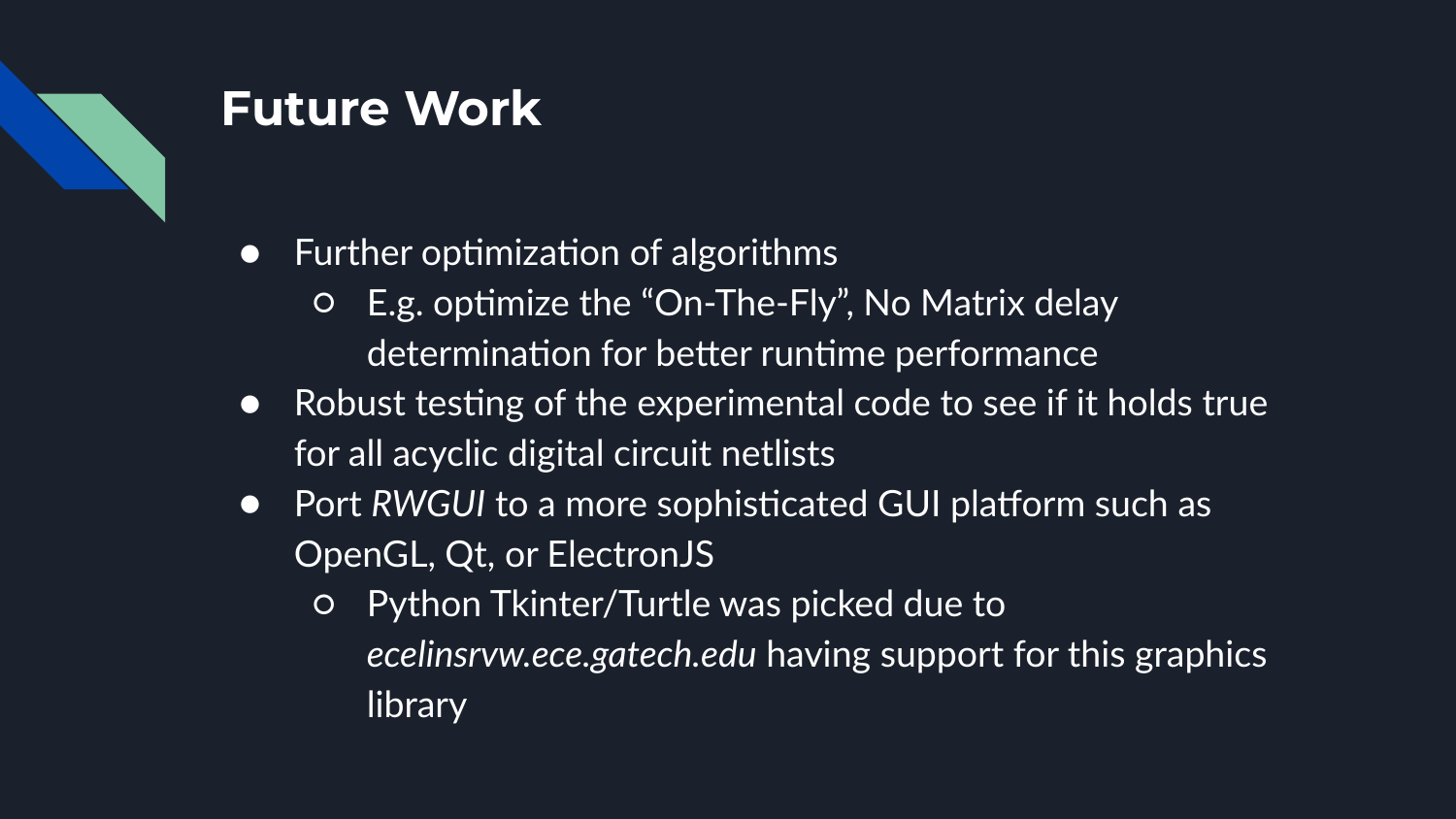

# Future Work
Further optimization of algorithms
E.g. optimize the “On-The-Fly”, No Matrix delay determination for better runtime performance
Robust testing of the experimental code to see if it holds true for all acyclic digital circuit netlists
Port RWGUI to a more sophisticated GUI platform such as OpenGL, Qt, or ElectronJS
Python Tkinter/Turtle was picked due to ecelinsrvw.ece.gatech.edu having support for this graphics library